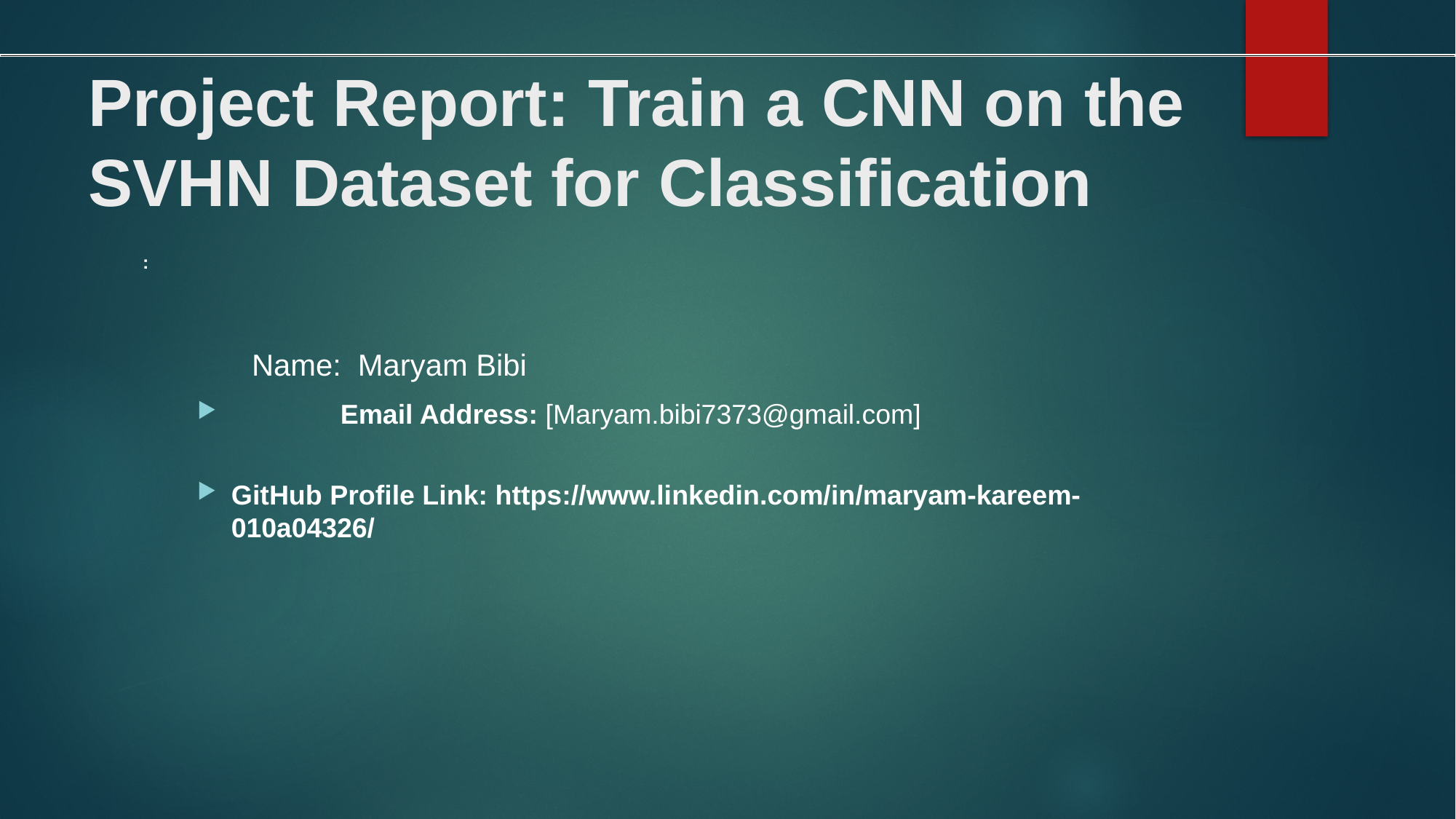

# Project Report: Train a CNN on the SVHN Dataset for Classification

:

	Name:  Maryam Bibi
	Email Address: [Maryam.bibi7373@gmail.com]
GitHub Profile Link: https://www.linkedin.com/in/maryam-kareem-010a04326/